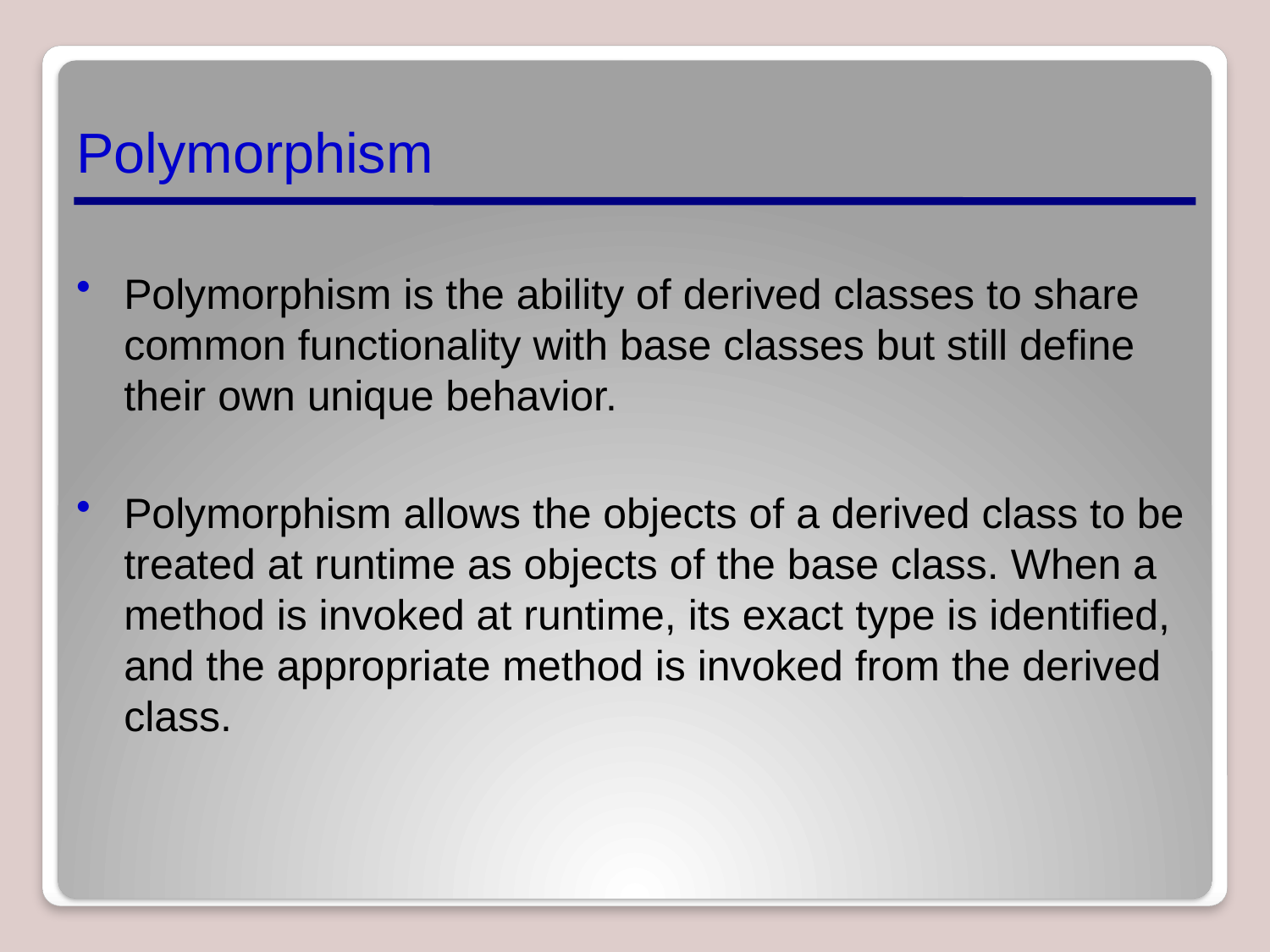

# Polymorphism

Polymorphism is the ability of derived classes to share common functionality with base classes but still define their own unique behavior.

Polymorphism allows the objects of a derived class to be treated at runtime as objects of the base class. When a method is invoked at runtime, its exact type is identified, and the appropriate method is invoked from the derived class.